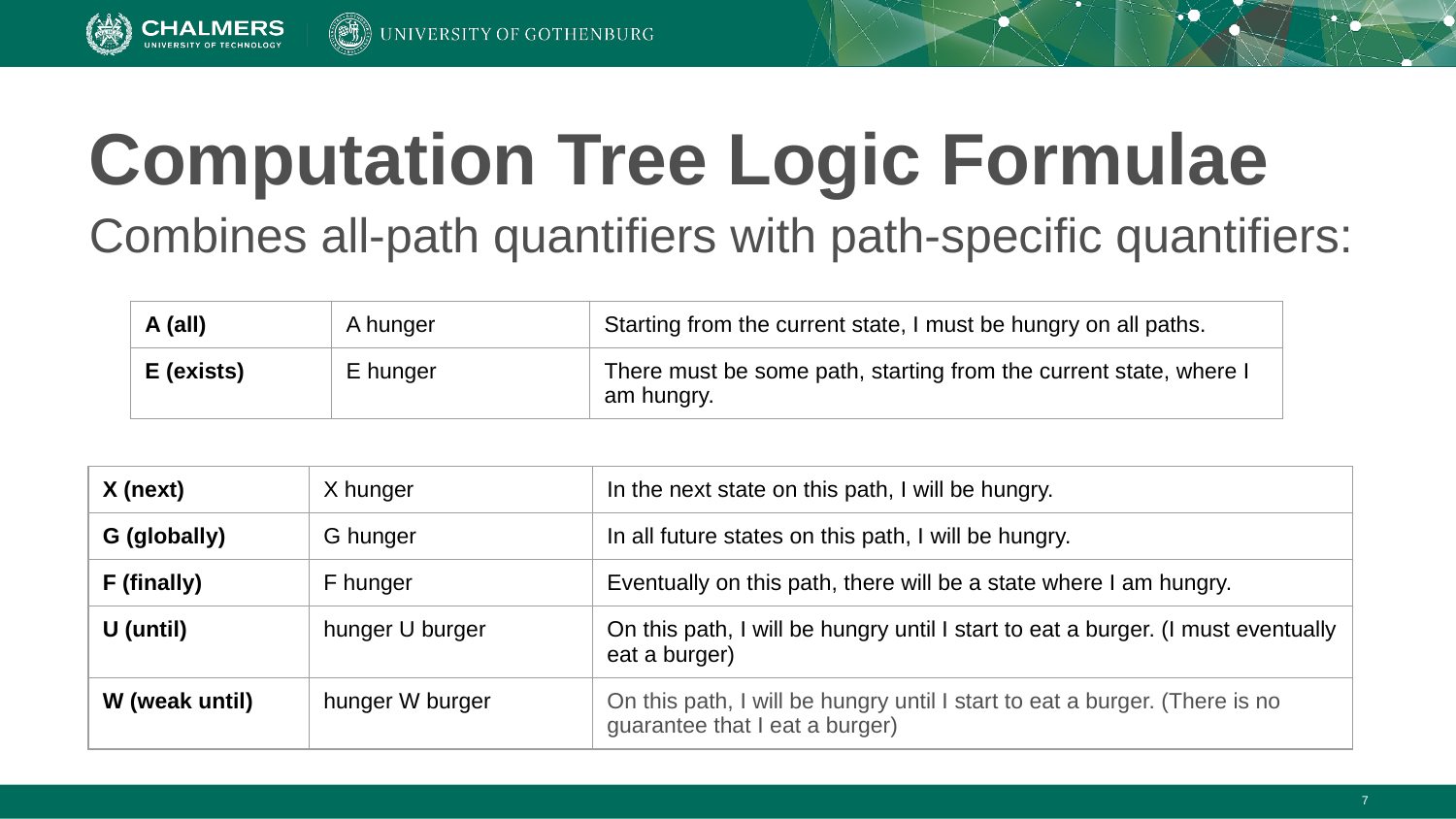

# Computation Tree Logic Formulae
Combines all-path quantifiers with path-specific quantifiers:

| A (all) | A hunger | Starting from the current state, I must be hungry on all paths. |
| --- | --- | --- |
| E (exists) | E hunger | There must be some path, starting from the current state, where I am hungry. |
| X (next) | X hunger | In the next state on this path, I will be hungry. |
| --- | --- | --- |
| G (globally) | G hunger | In all future states on this path, I will be hungry. |
| F (finally) | F hunger | Eventually on this path, there will be a state where I am hungry. |
| U (until) | hunger U burger | On this path, I will be hungry until I start to eat a burger. (I must eventually eat a burger) |
| W (weak until) | hunger W burger | On this path, I will be hungry until I start to eat a burger. (There is no guarantee that I eat a burger) |
7